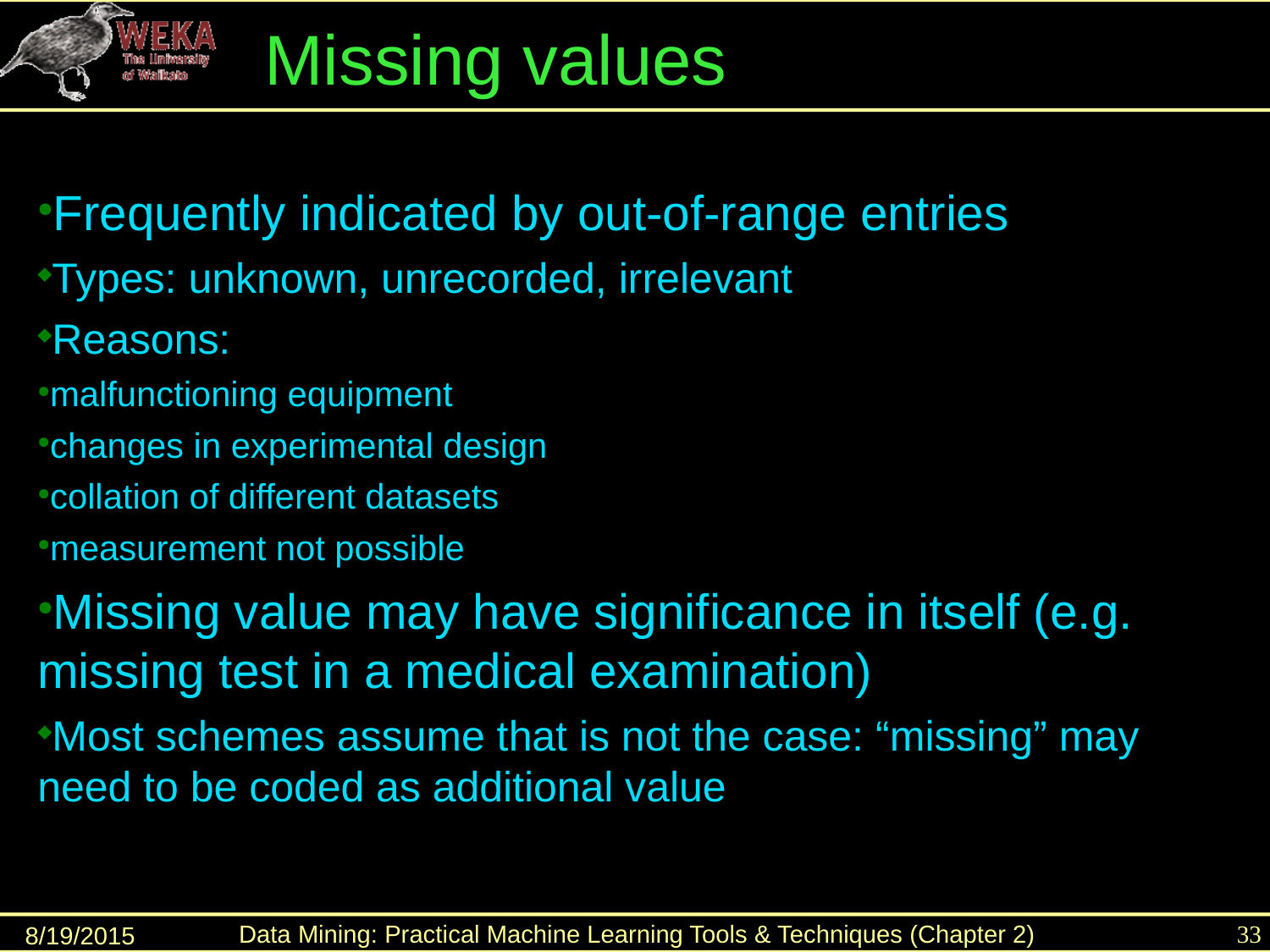

Missing values
Frequently indicated by out-of-range entries
Types: unknown, unrecorded, irrelevant
Reasons:
malfunctioning equipment
changes in experimental design
collation of different datasets
measurement not possible
Missing value may have significance in itself (e.g. missing test in a medical examination)
Most schemes assume that is not the case: “missing” may need to be coded as additional value
Data Mining: Practical Machine Learning Tools & Techniques (Chapter 2)
33
8/19/2015